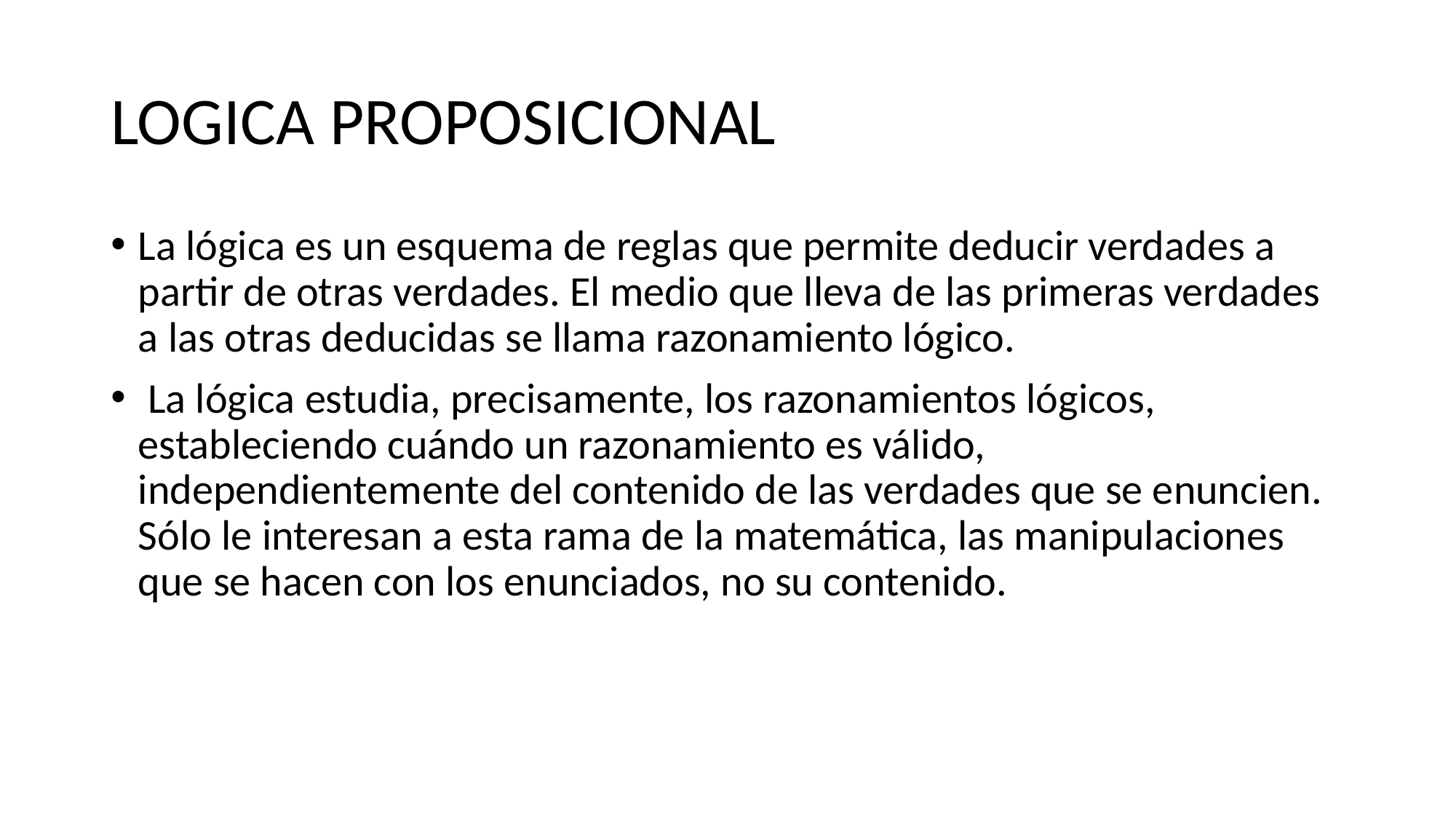

# LOGICA PROPOSICIONAL
La lógica es un esquema de reglas que permite deducir verdades a partir de otras verdades. El medio que lleva de las primeras verdades a las otras deducidas se llama razonamiento lógico.
 La lógica estudia, precisamente, los razonamientos lógicos, estableciendo cuándo un razonamiento es válido, independientemente del contenido de las verdades que se enuncien. Sólo le interesan a esta rama de la matemática, las manipulaciones que se hacen con los enunciados, no su contenido.